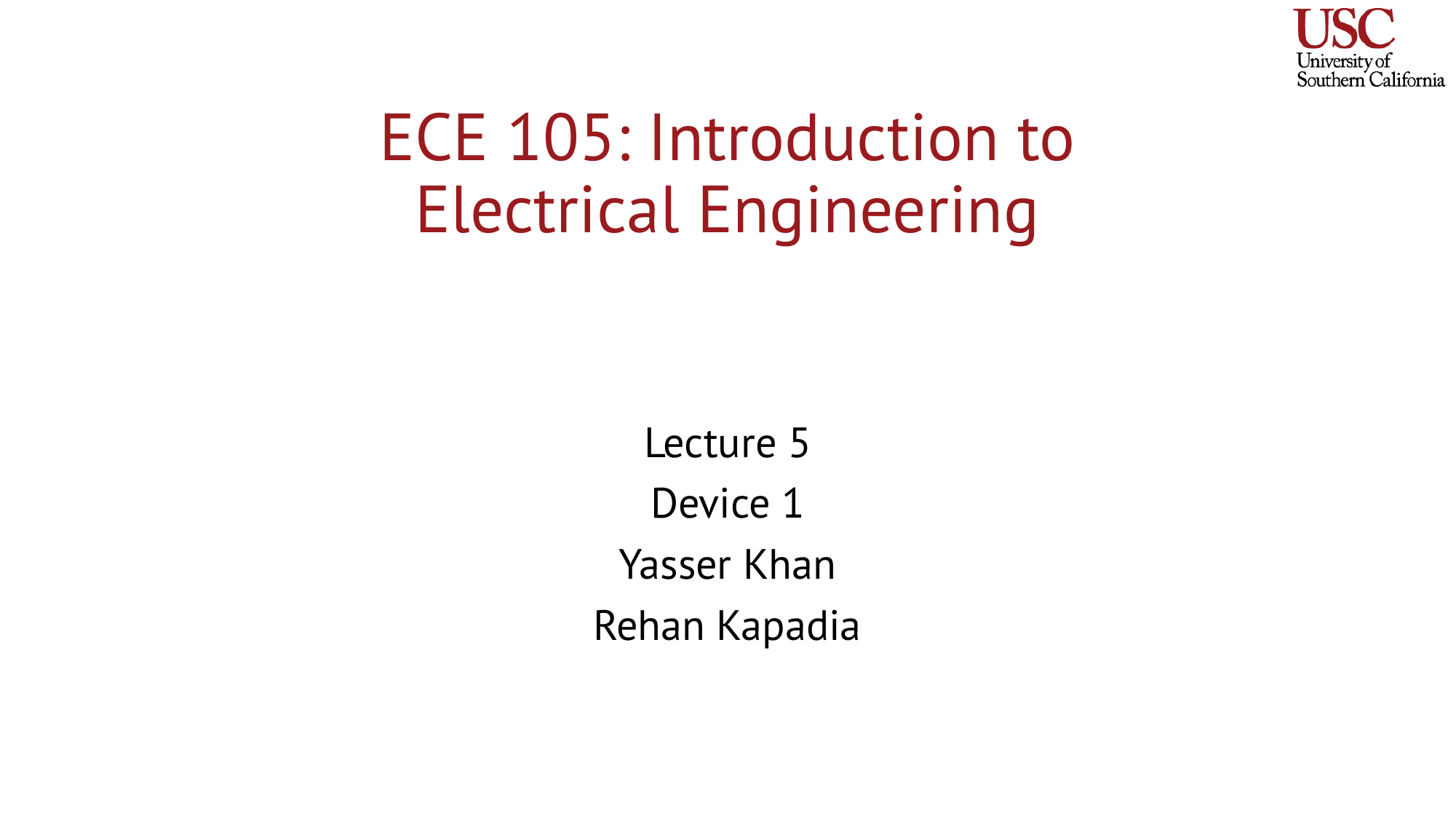

# ECE 105: Introduction to Electrical Engineering
Lecture 5
Device 1
Yasser Khan
Rehan Kapadia